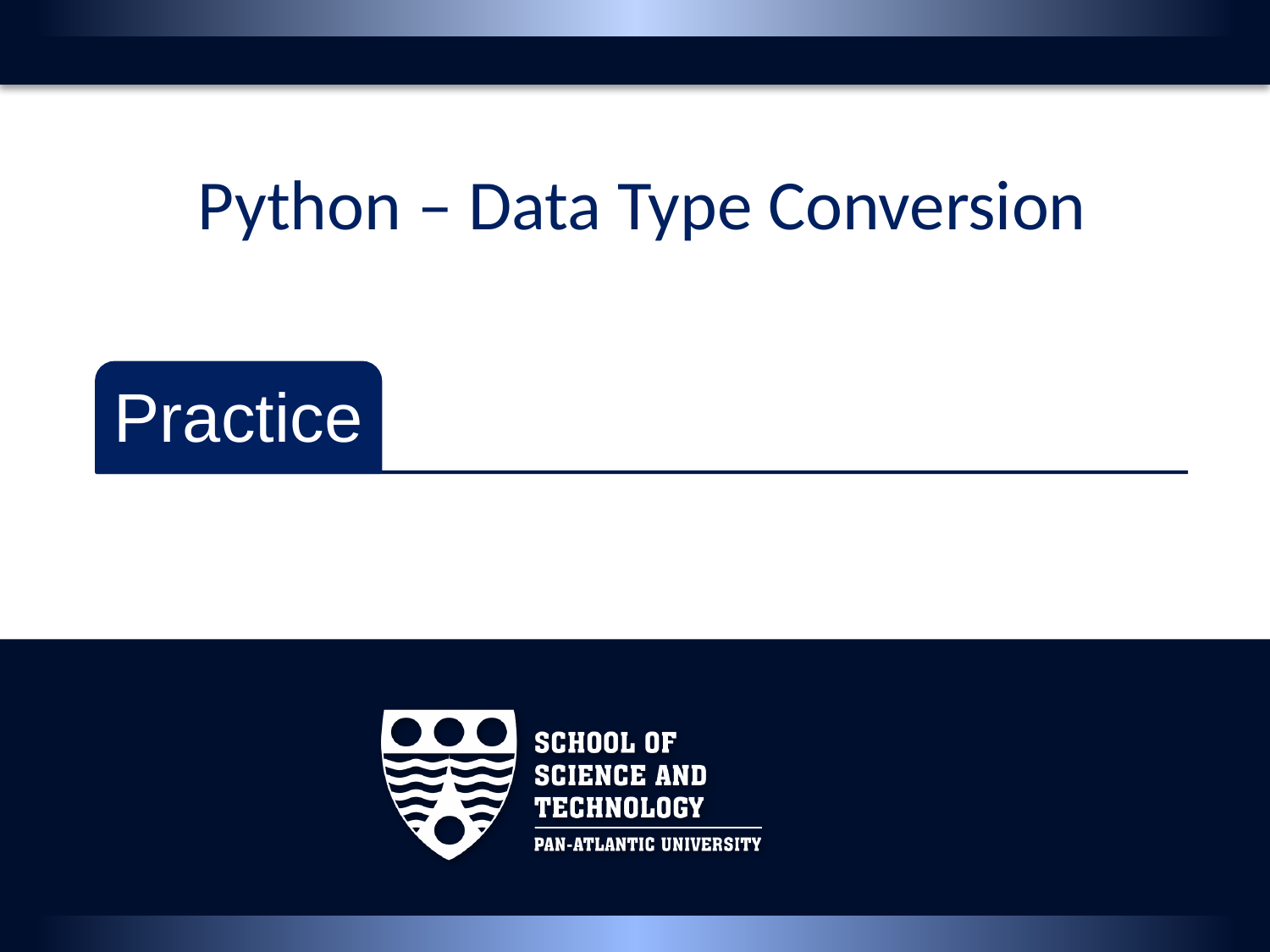

# Python – Data Type Conversion
Practice